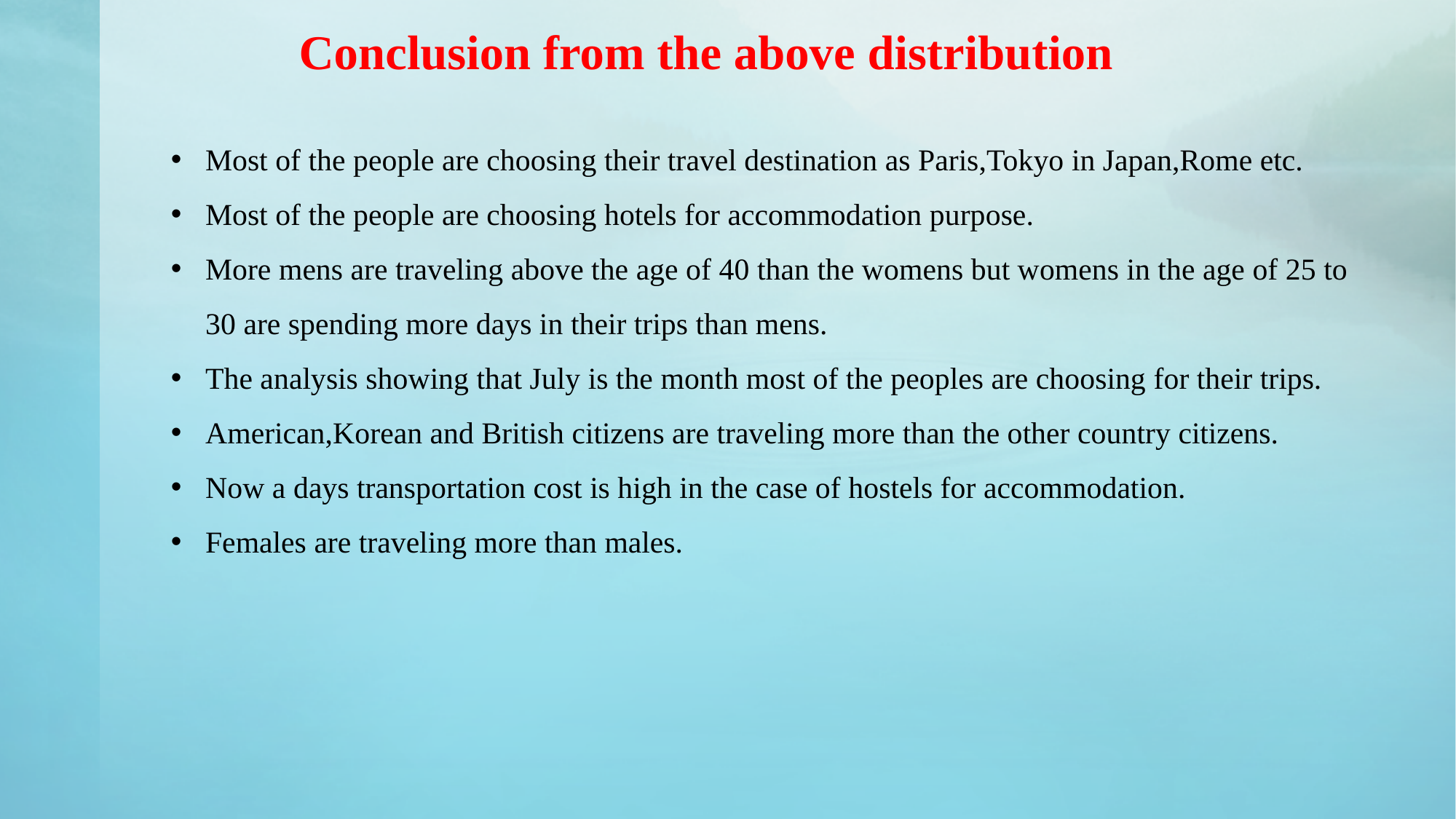

Conclusion from the above distribution
Most of the people are choosing their travel destination as Paris,Tokyo in Japan,Rome etc.
Most of the people are choosing hotels for accommodation purpose.
More mens are traveling above the age of 40 than the womens but womens in the age of 25 to 30 are spending more days in their trips than mens.
The analysis showing that July is the month most of the peoples are choosing for their trips.
American,Korean and British citizens are traveling more than the other country citizens.
Now a days transportation cost is high in the case of hostels for accommodation.
Females are traveling more than males.